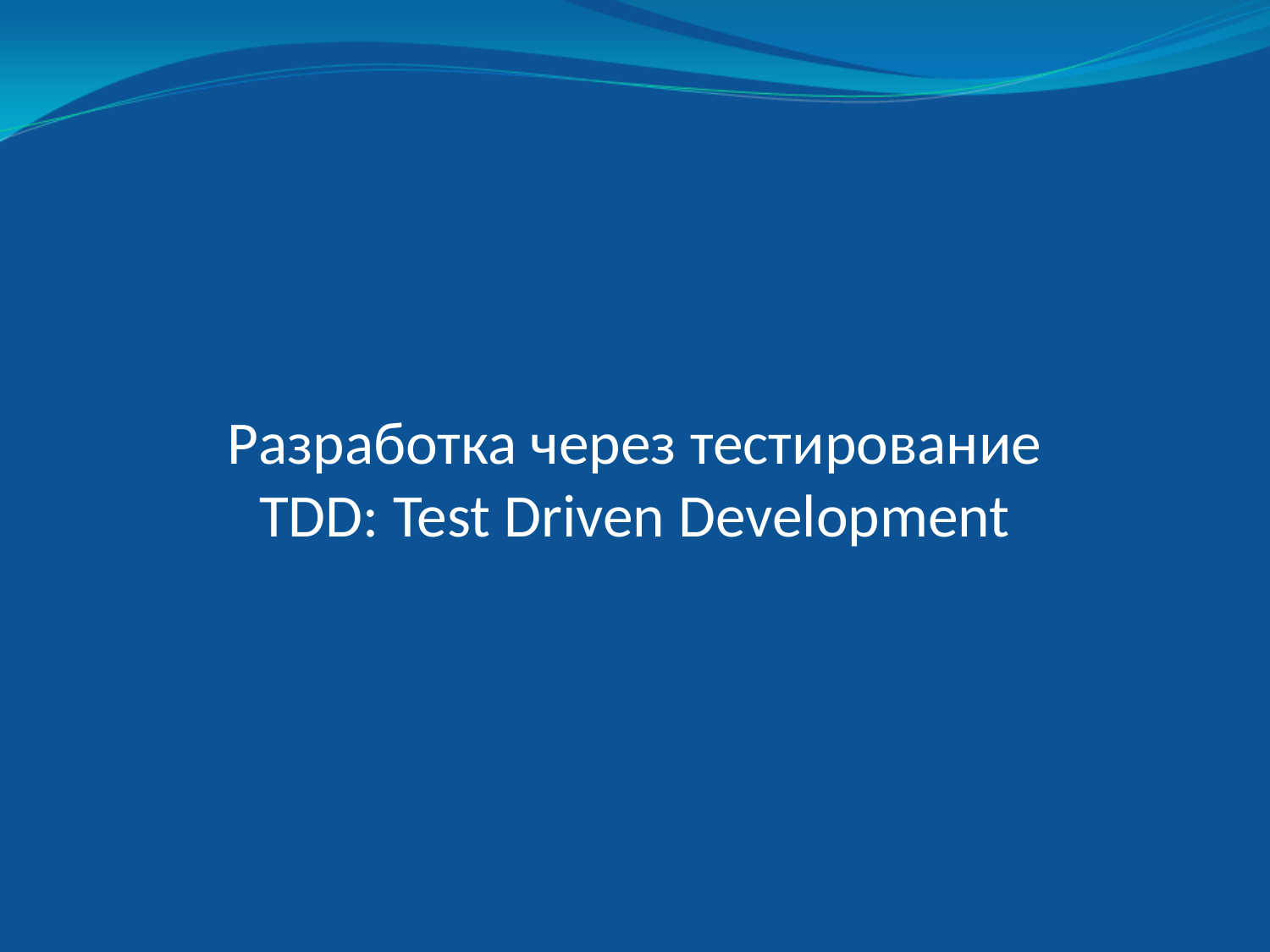

# Разработка через тестирование TDD: Test Driven Development